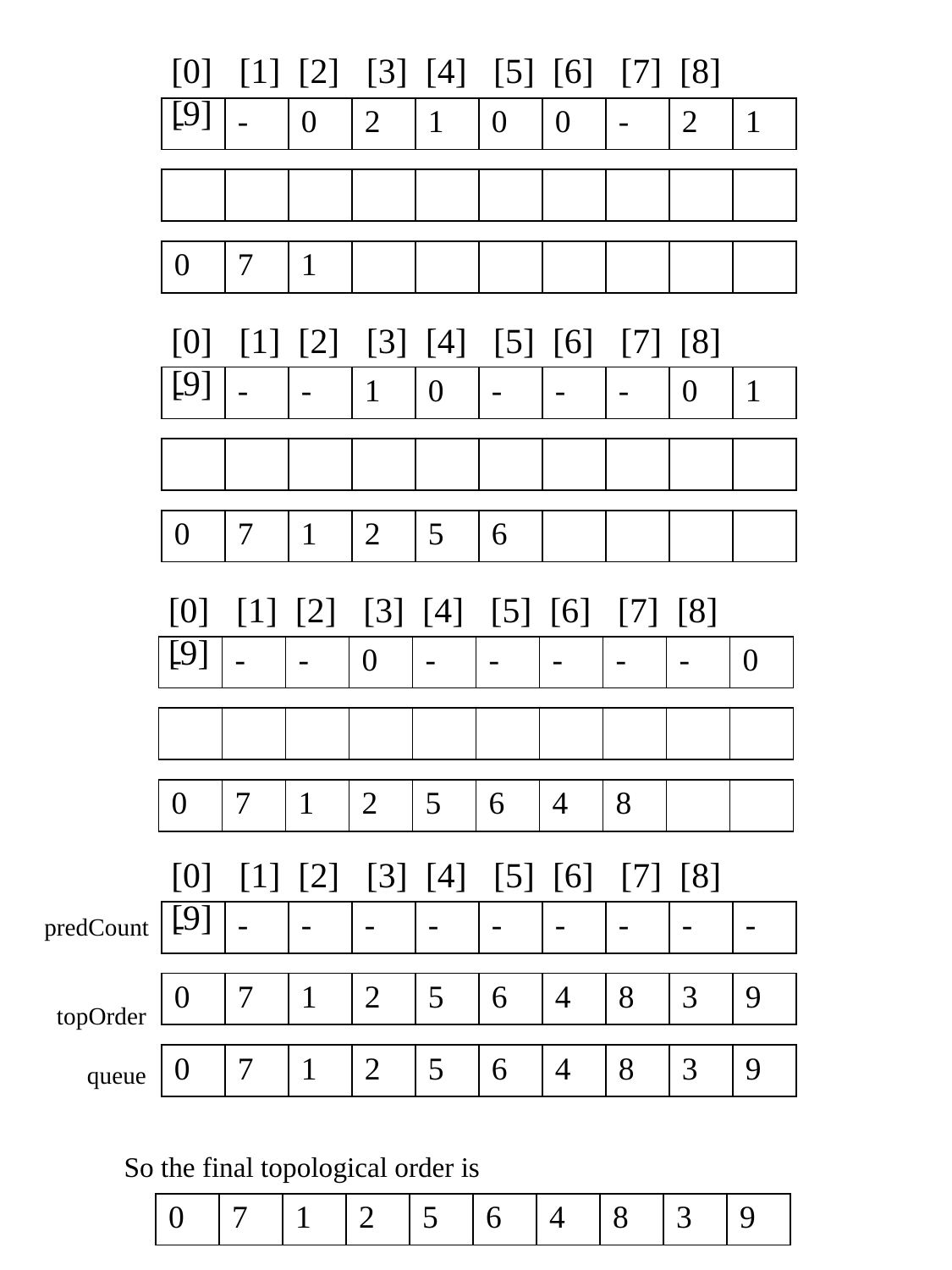

[0]   [1]  [2]   [3]  [4]   [5]  [6]   [7]  [8]  [9]
| - | - | 0 | 2 | 1 | 0 | 0 | - | 2 | 1 |
| --- | --- | --- | --- | --- | --- | --- | --- | --- | --- |
|  |  |  |  |  |  |  |  |  |  |
| --- | --- | --- | --- | --- | --- | --- | --- | --- | --- |
| 0 | 7 | 1 |  |  |  |  |  |  |  |
| --- | --- | --- | --- | --- | --- | --- | --- | --- | --- |
[0]   [1]  [2]   [3]  [4]   [5]  [6]   [7]  [8]  [9]
| - | - | - | 1 | 0 | - | - | - | 0 | 1 |
| --- | --- | --- | --- | --- | --- | --- | --- | --- | --- |
|  |  |  |  |  |  |  |  |  |  |
| --- | --- | --- | --- | --- | --- | --- | --- | --- | --- |
| 0 | 7 | 1 | 2 | 5 | 6 |  |  |  |  |
| --- | --- | --- | --- | --- | --- | --- | --- | --- | --- |
[0]   [1]  [2]   [3]  [4]   [5]  [6]   [7]  [8]  [9]
| - | - | - | 0 | - | - | - | - | - | 0 |
| --- | --- | --- | --- | --- | --- | --- | --- | --- | --- |
|  |  |  |  |  |  |  |  |  |  |
| --- | --- | --- | --- | --- | --- | --- | --- | --- | --- |
| 0 | 7 | 1 | 2 | 5 | 6 | 4 | 8 |  |  |
| --- | --- | --- | --- | --- | --- | --- | --- | --- | --- |
[0]   [1]  [2]   [3]  [4]   [5]  [6]   [7]  [8]  [9]
| - | - | - | - | - | - | - | - | - | - |
| --- | --- | --- | --- | --- | --- | --- | --- | --- | --- |
predCount

  topOrder

       queue
| 0 | 7 | 1 | 2 | 5 | 6 | 4 | 8 | 3 | 9 |
| --- | --- | --- | --- | --- | --- | --- | --- | --- | --- |
| 0 | 7 | 1 | 2 | 5 | 6 | 4 | 8 | 3 | 9 |
| --- | --- | --- | --- | --- | --- | --- | --- | --- | --- |
So the final topological order is
| 0 | 7 | 1 | 2 | 5 | 6 | 4 | 8 | 3 | 9 |
| --- | --- | --- | --- | --- | --- | --- | --- | --- | --- |